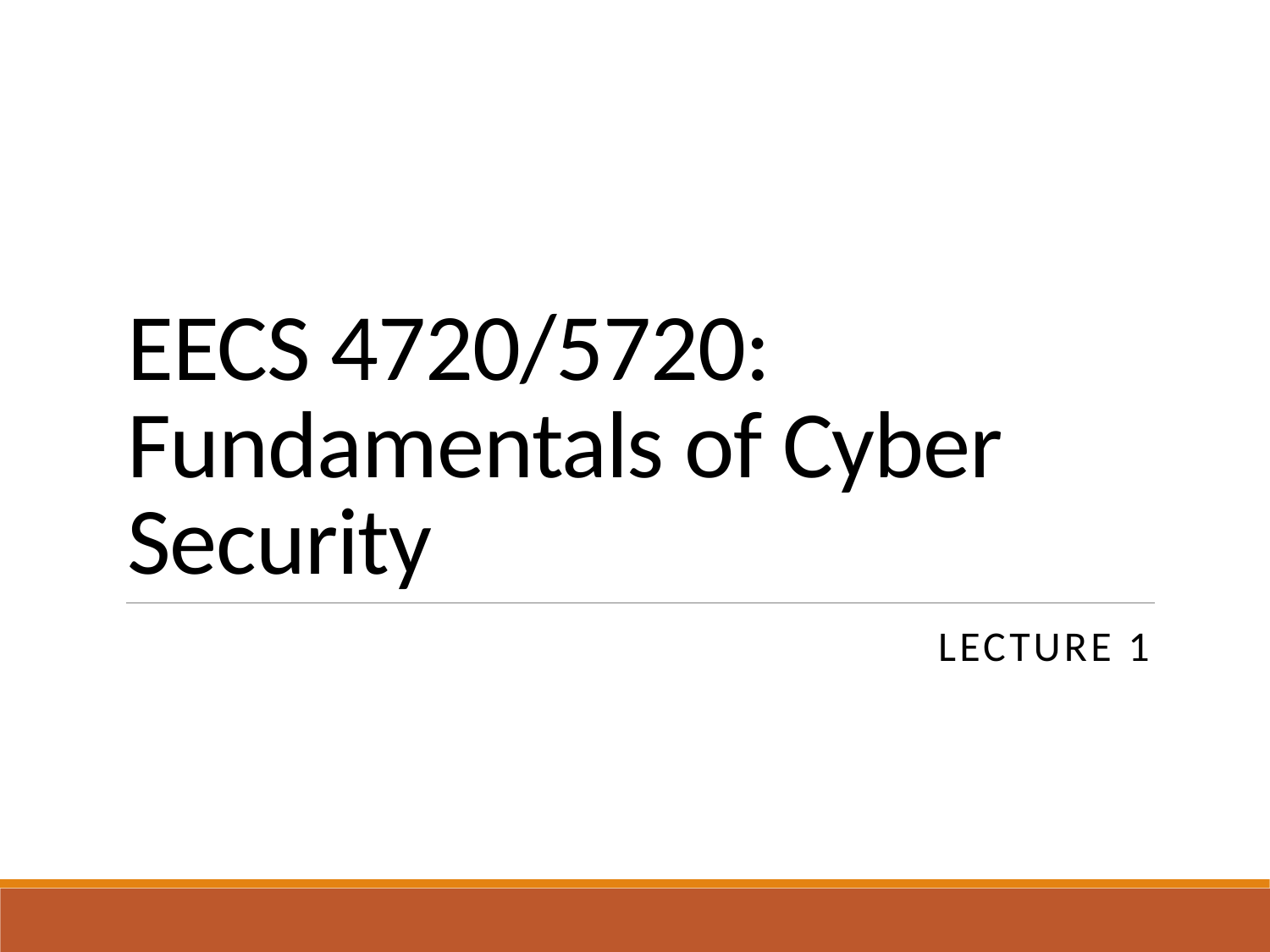

# EECS 4720/5720: Fundamentals of Cyber Security
Lecture 1